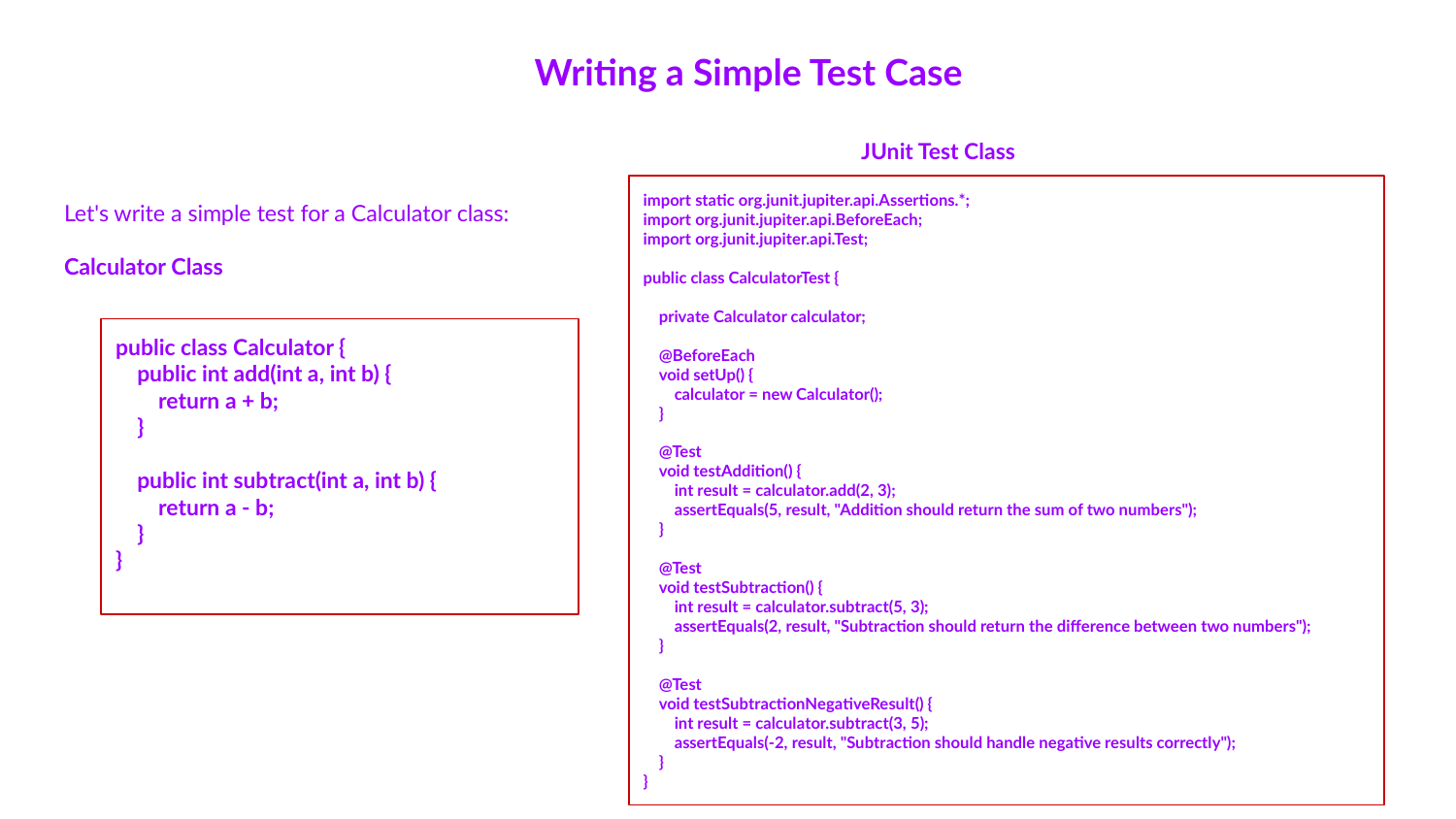

# Writing a Simple Test Case
JUnit Test Class
import static org.junit.jupiter.api.Assertions.*;
import org.junit.jupiter.api.BeforeEach;
import org.junit.jupiter.api.Test;

public class CalculatorTest {

    private Calculator calculator;

    @BeforeEach
    void setUp() {
        calculator = new Calculator();
    }

    @Test
    void testAddition() {
        int result = calculator.add(2, 3);
        assertEquals(5, result, "Addition should return the sum of two numbers");
    }

    @Test
    void testSubtraction() {
        int result = calculator.subtract(5, 3);
        assertEquals(2, result, "Subtraction should return the difference between two numbers");
    }

    @Test
    void testSubtractionNegativeResult() {
        int result = calculator.subtract(3, 5);
        assertEquals(-2, result, "Subtraction should handle negative results correctly");
    }
}
Let's write a simple test for a Calculator class:
Calculator Class
public class Calculator {
    public int add(int a, int b) {
        return a + b;
    }

    public int subtract(int a, int b) {
        return a - b;
    }
}